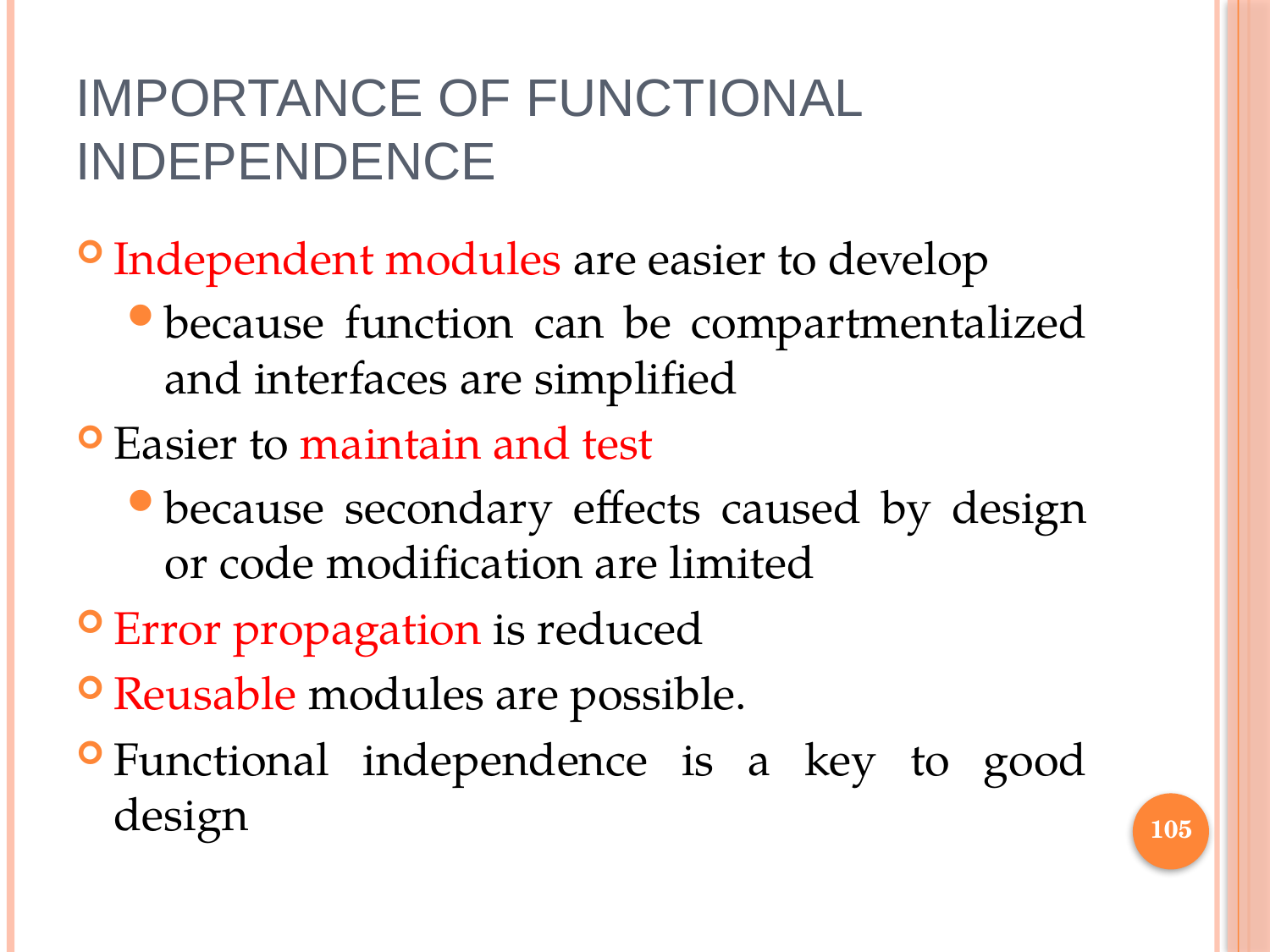

# Importance of functional independence
Independent modules are easier to develop
because function can be compartmentalized and interfaces are simplified
Easier to maintain and test
because secondary effects caused by design or code modification are limited
Error propagation is reduced
Reusable modules are possible.
Functional independence is a key to good design
105